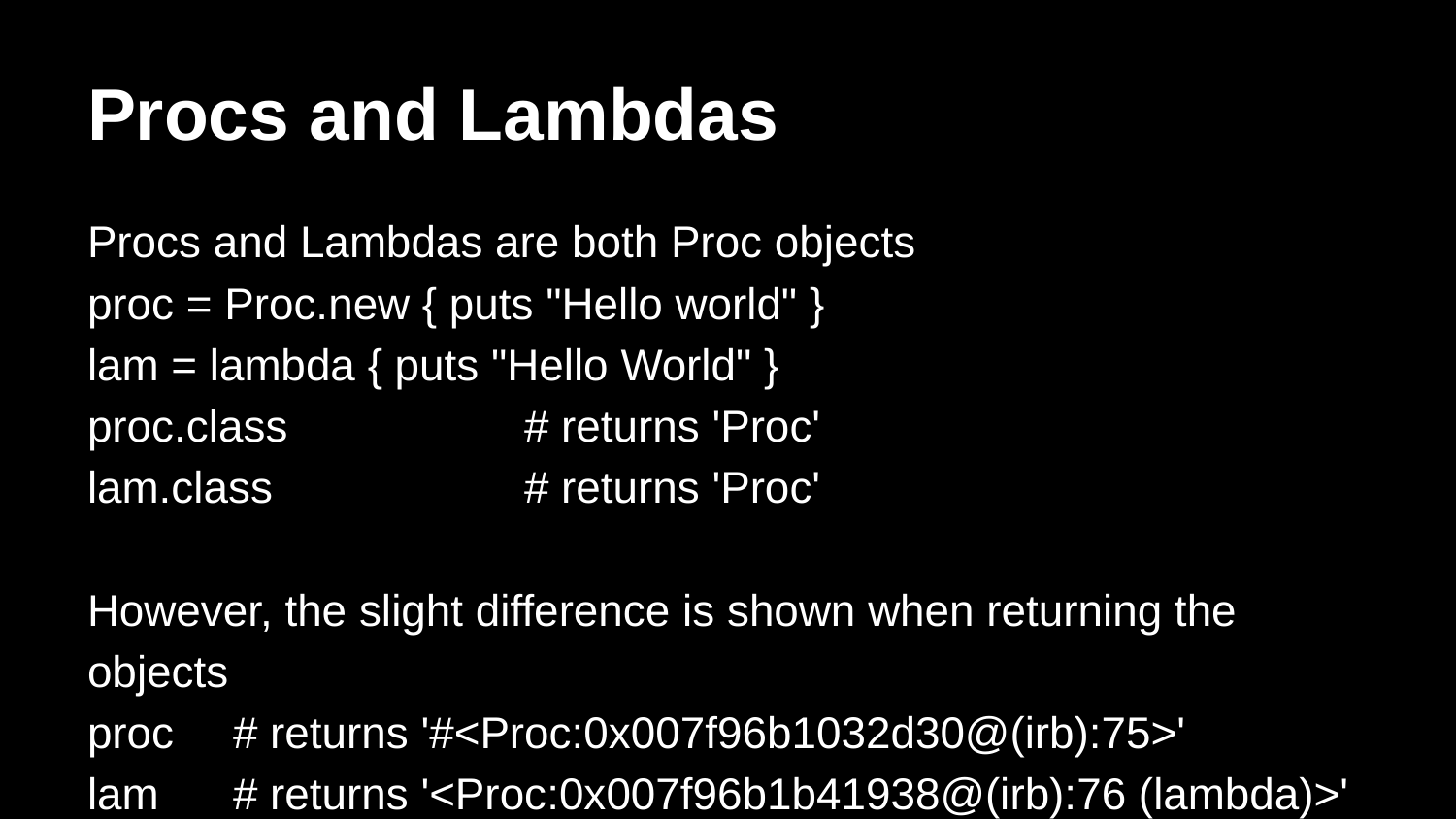

# Procs and Lambdas
Procs and Lambdas are both Proc objects
proc = Proc.new { puts "Hello world" }
lam = lambda { puts "Hello World" }
proc.class 		# returns 'Proc'
lam.class  		# returns 'Proc'
However, the slight difference is shown when returning the objects
proc   	# returns '#<Proc:0x007f96b1032d30@(irb):75>'
lam    	# returns '<Proc:0x007f96b1b41938@(irb):76 (lambda)>'